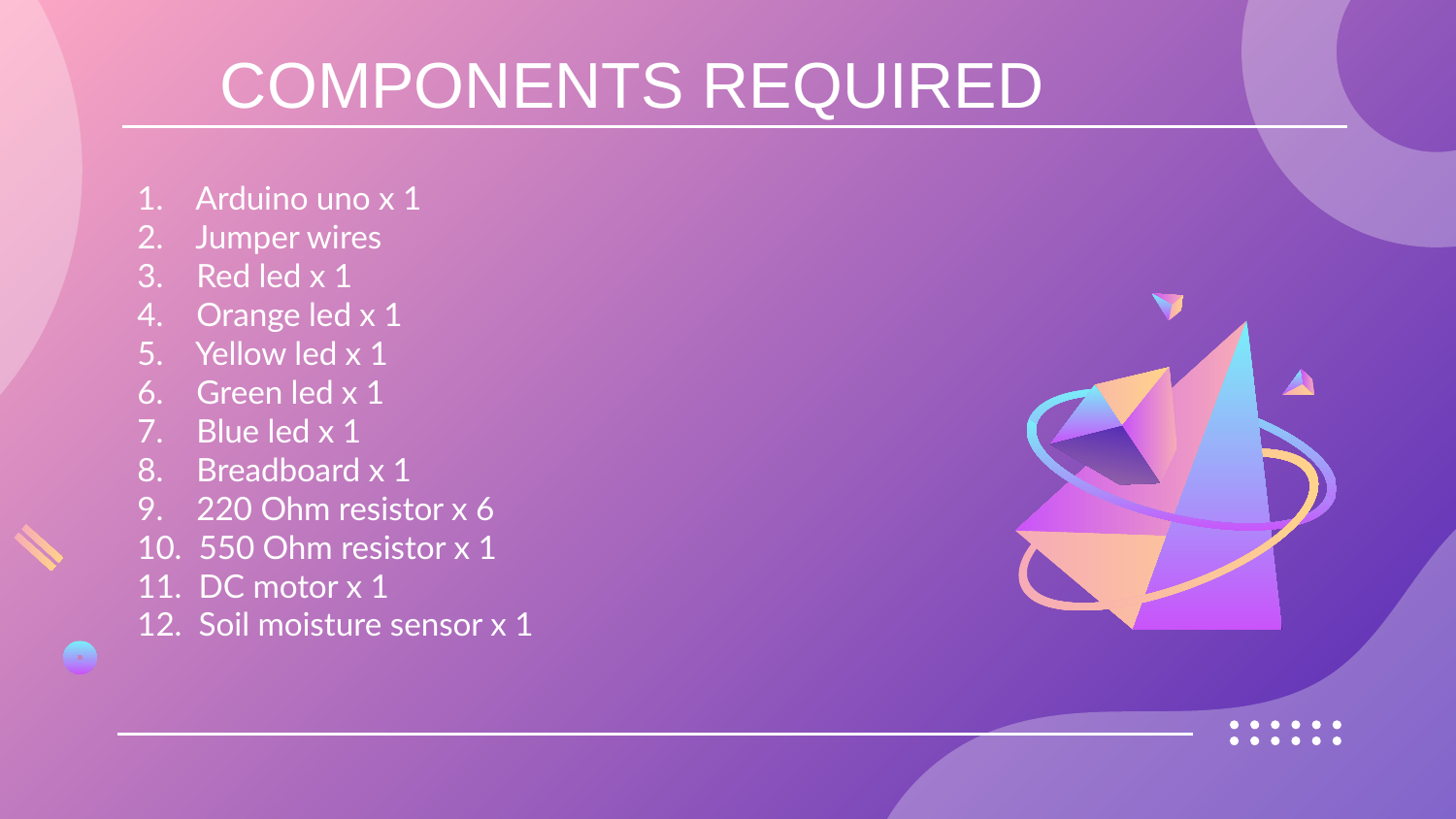

# COMPONENTS REQUIRED
1.    Arduino uno x 1
2.    Jumper wires
3.    Red led x 1
4.    Orange led x 1
5.    Yellow led x 1
6.    Green led x 1
7.    Blue led x 1
8.    Breadboard x 1
9.    220 Ohm resistor x 6
10.  550 Ohm resistor x 1
11.  DC motor x 1
12.  Soil moisture sensor x 1